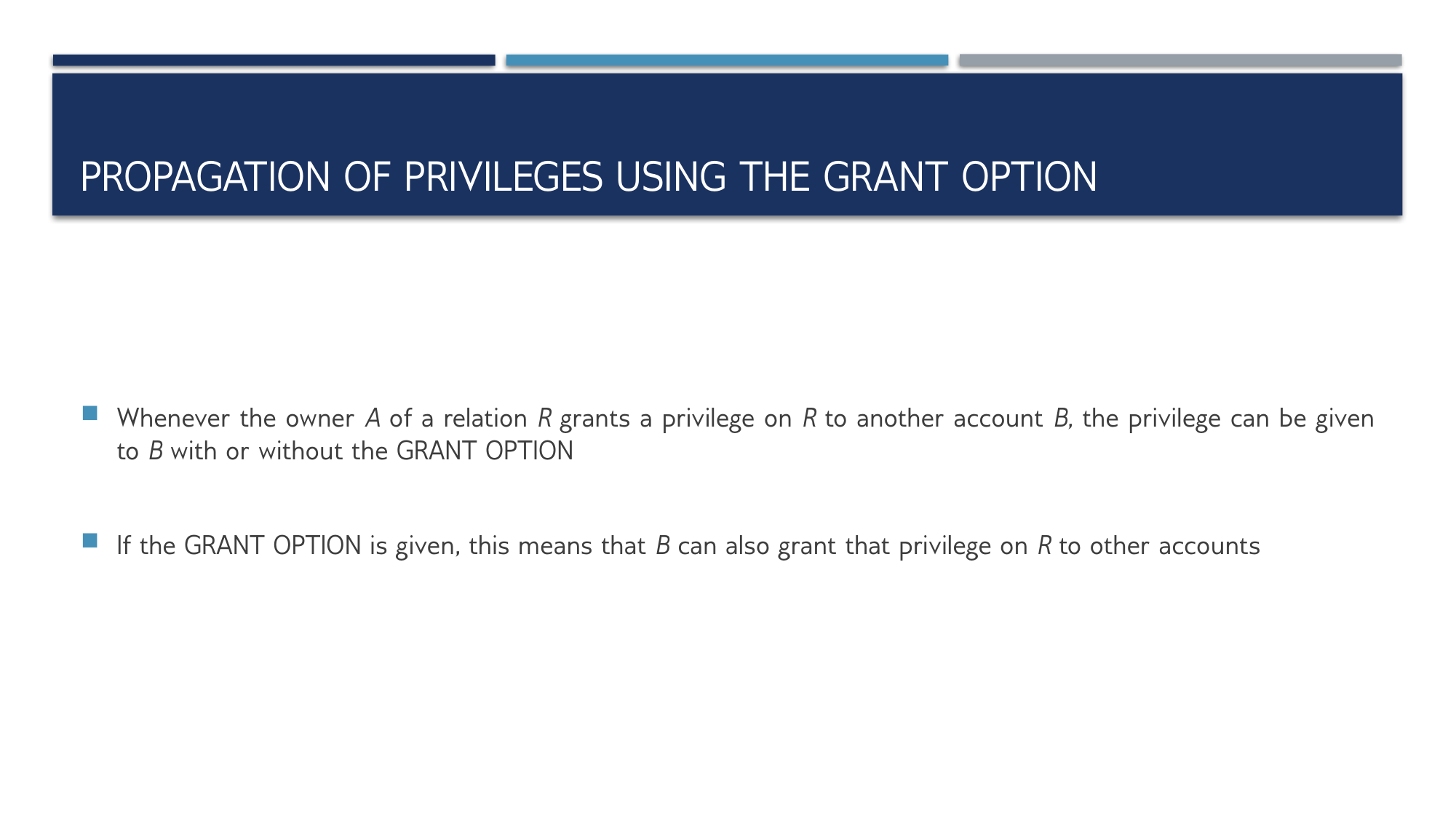

# Propagation of privileges using the grant option
Whenever the owner A of a relation R grants a privilege on R to another account B, the privilege can be given to B with or without the GRANT OPTION

If the GRANT OPTION is given, this means that B can also grant that privilege on R to other accounts